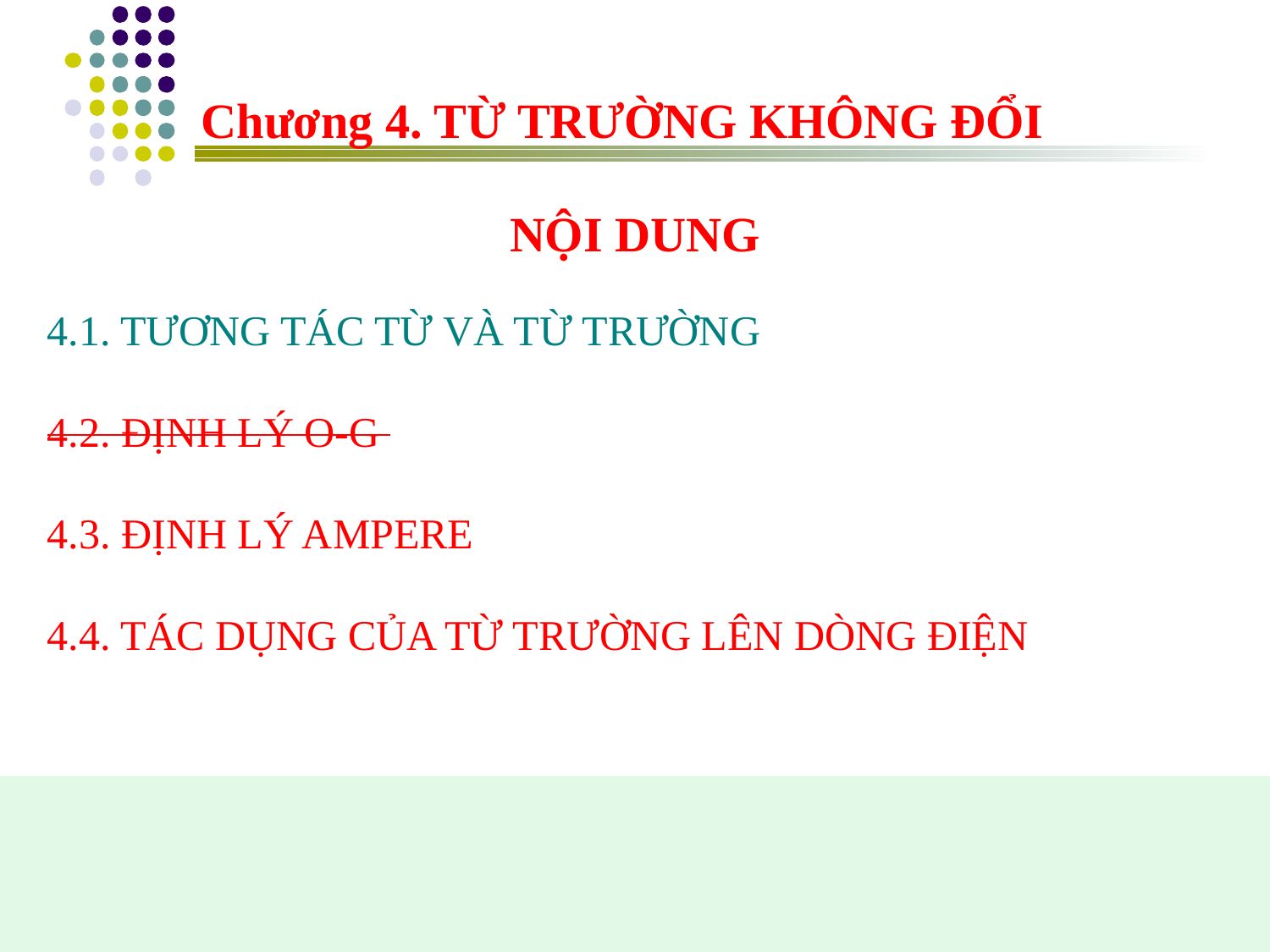

Chương 4. TỪ TRƯỜNG KHÔNG ĐỔI

NỘI DUNG
4.1. TƯƠNG TÁC TỪ VÀ TỪ TRƯỜNG
4.2. ĐỊNH LÝ O-G
4.3. ĐỊNH LÝ AMPERE
4.4. TÁC DỤNG CỦA TỪ TRƯỜNG LÊN DÒNG ĐIỆN